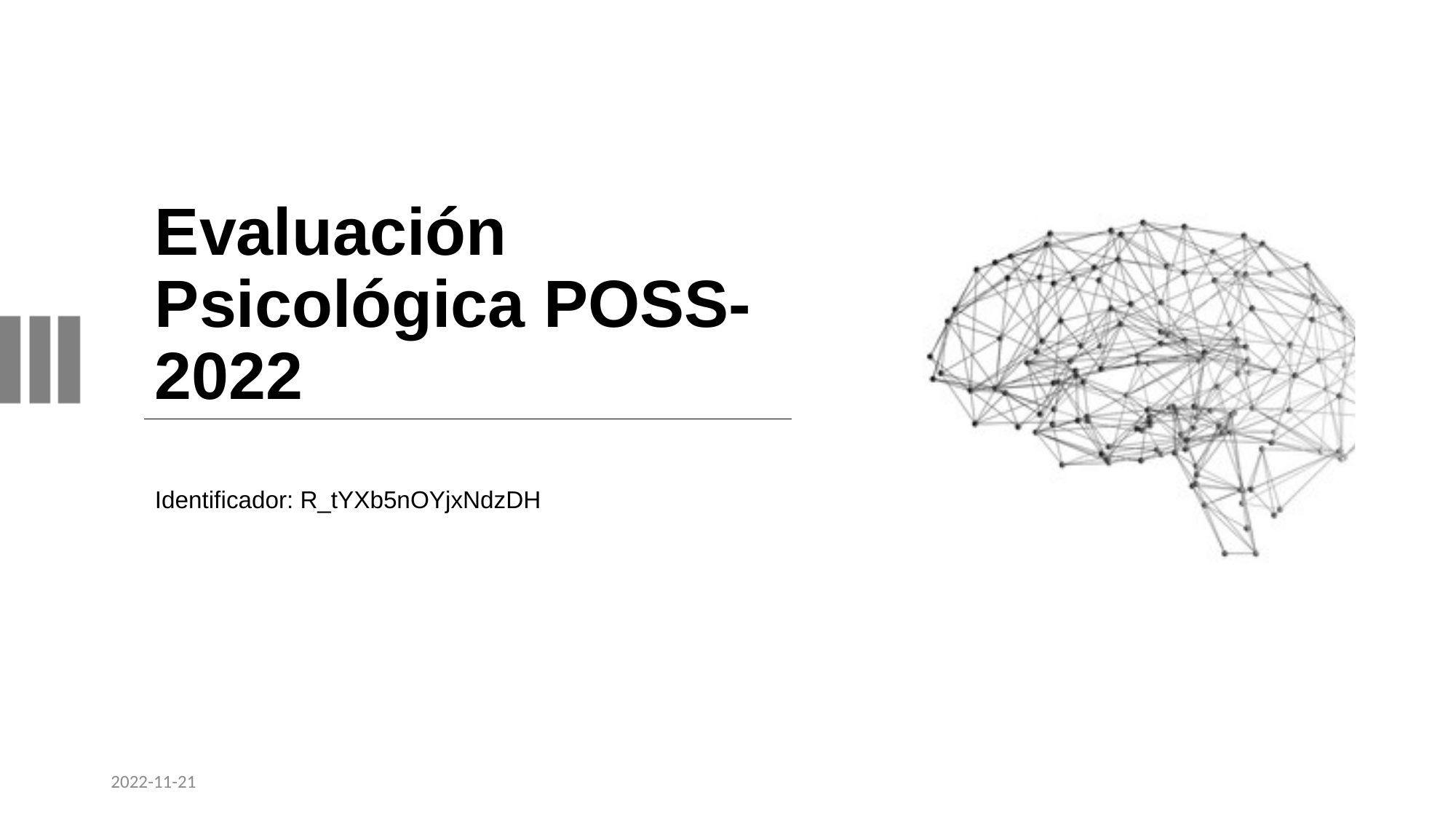

# Evaluación Psicológica POSS-2022
Identificador: R_tYXb5nOYjxNdzDH
2022-11-21